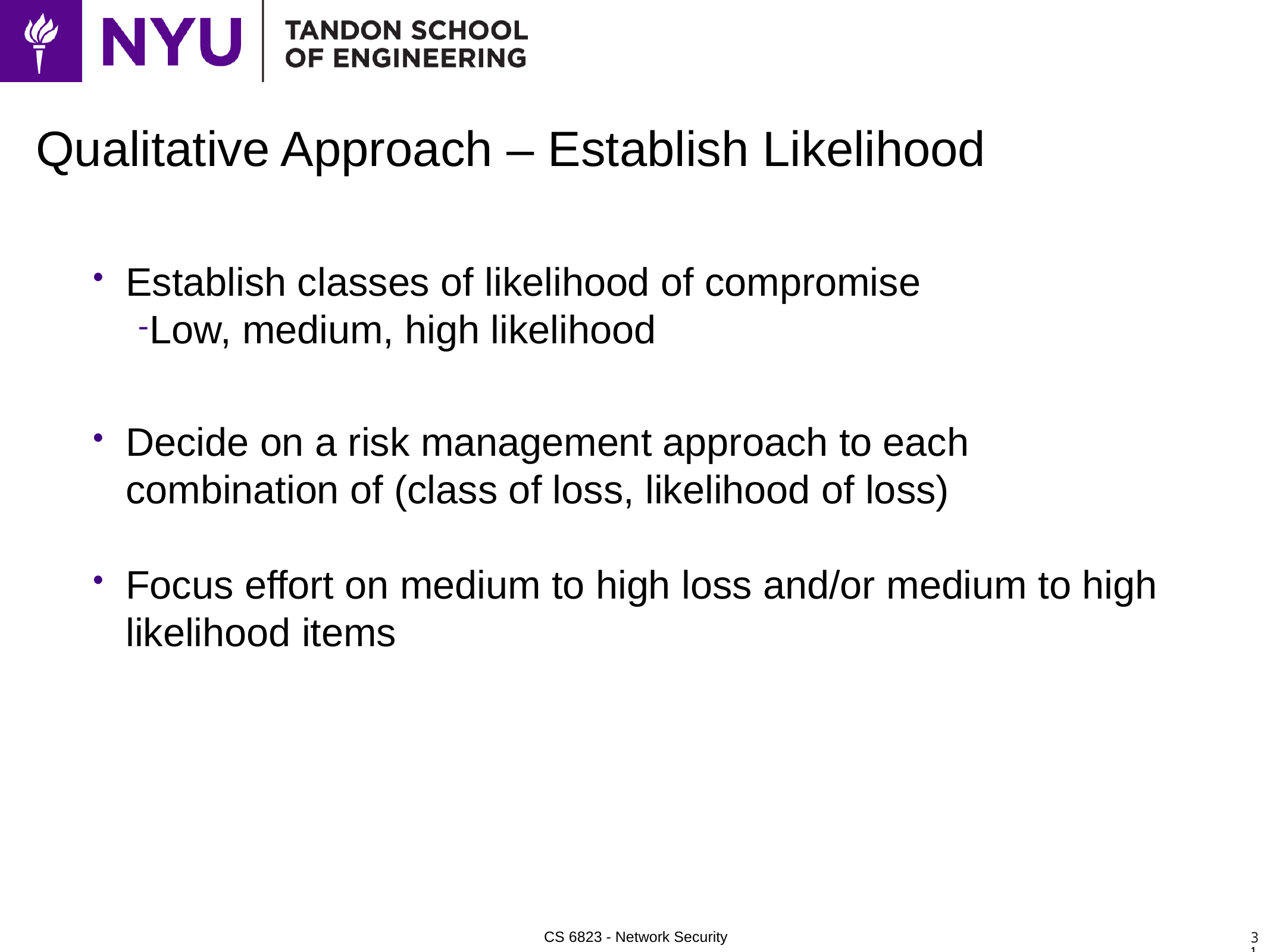

# Qualitative Approach – Establish Likelihood
Establish classes of likelihood of compromise
Low, medium, high likelihood

Decide on a risk management approach to each combination of (class of loss, likelihood of loss)

Focus effort on medium to high loss and/or medium to high likelihood items
31